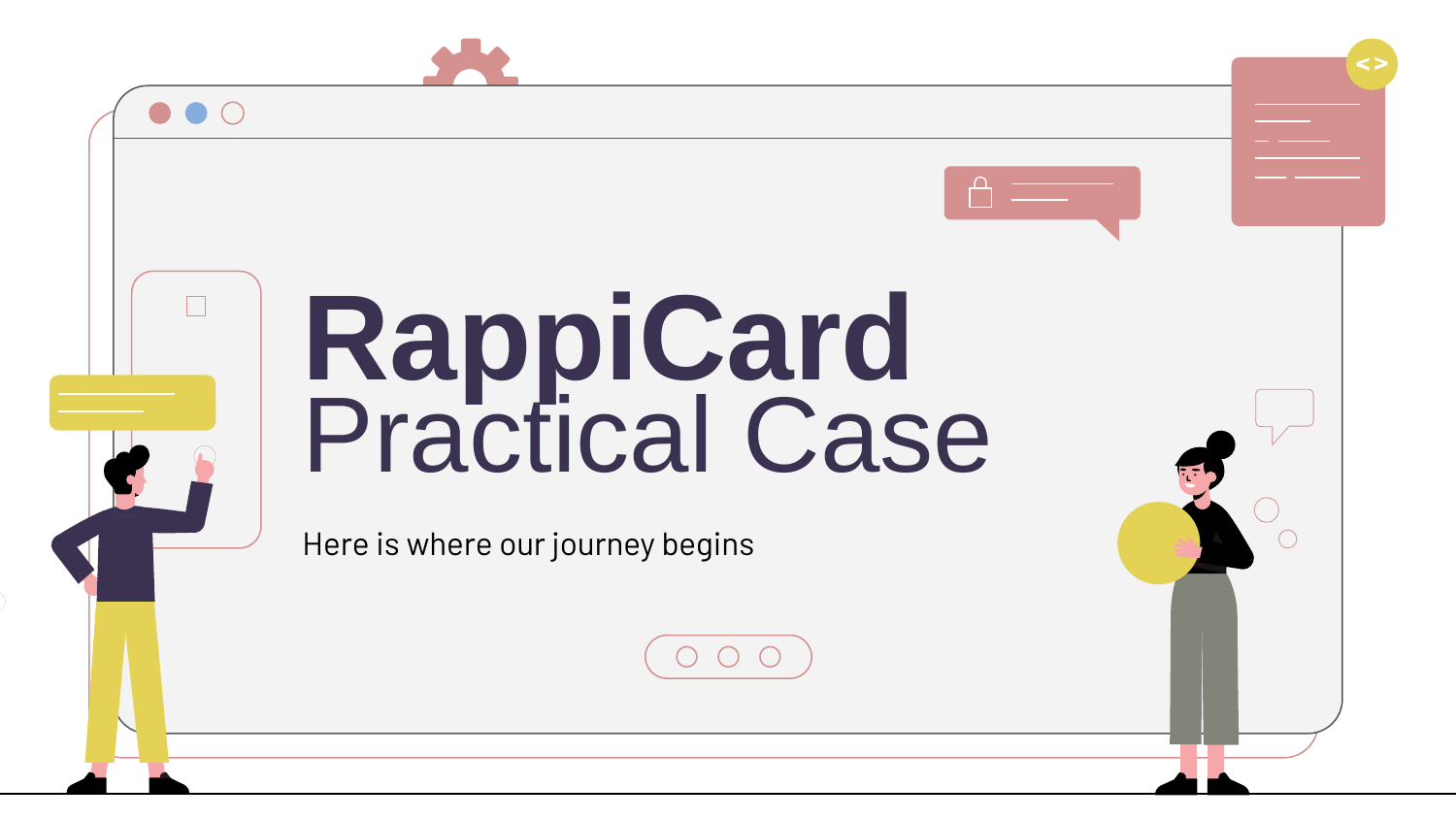

# RappiCard
Practical Case

Here is where our journey begins